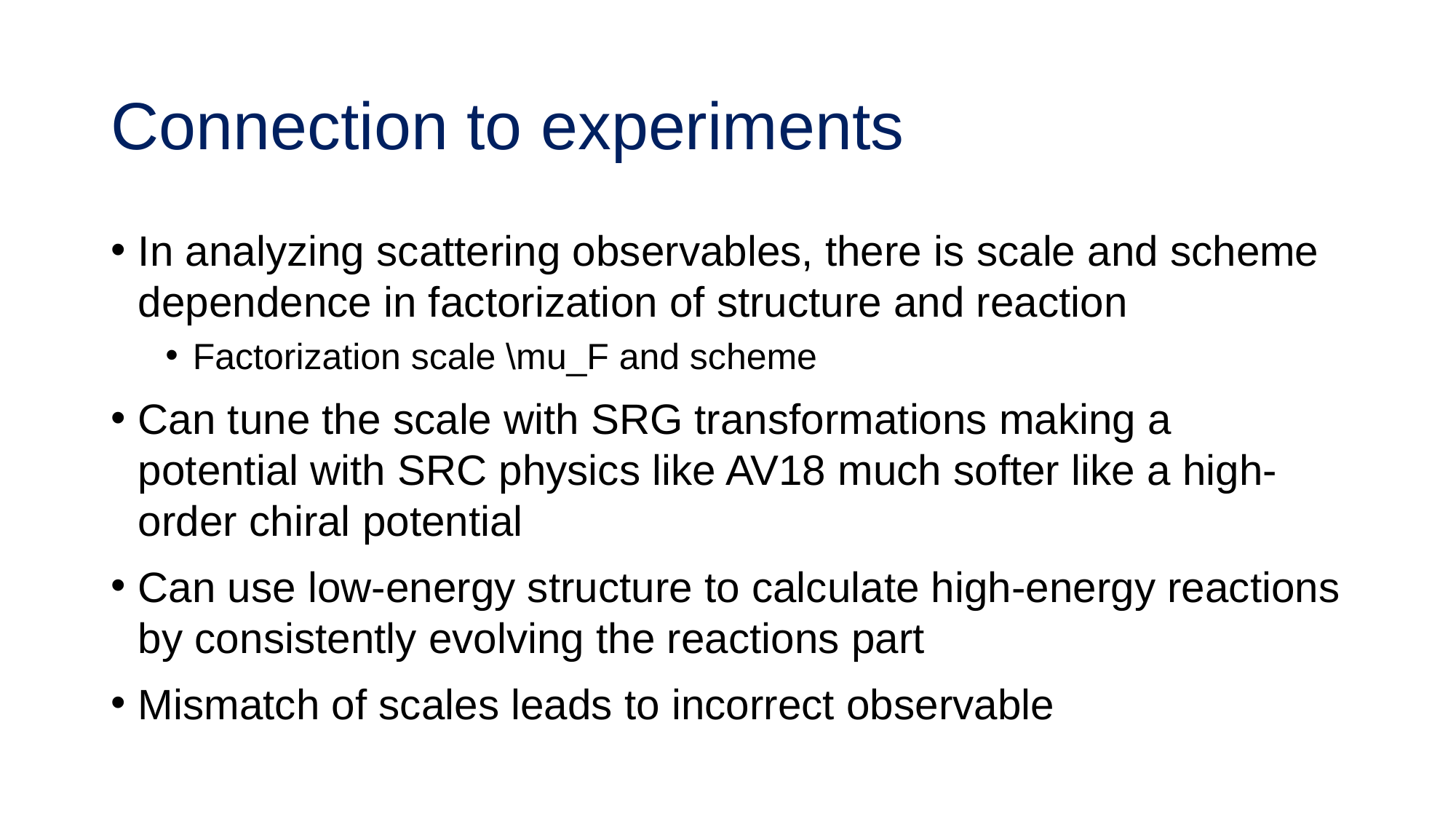

# Connection to experiments
In analyzing scattering observables, there is scale and scheme dependence in factorization of structure and reaction
Factorization scale \mu_F and scheme
Can tune the scale with SRG transformations making a potential with SRC physics like AV18 much softer like a high-order chiral potential
Can use low-energy structure to calculate high-energy reactions by consistently evolving the reactions part
Mismatch of scales leads to incorrect observable